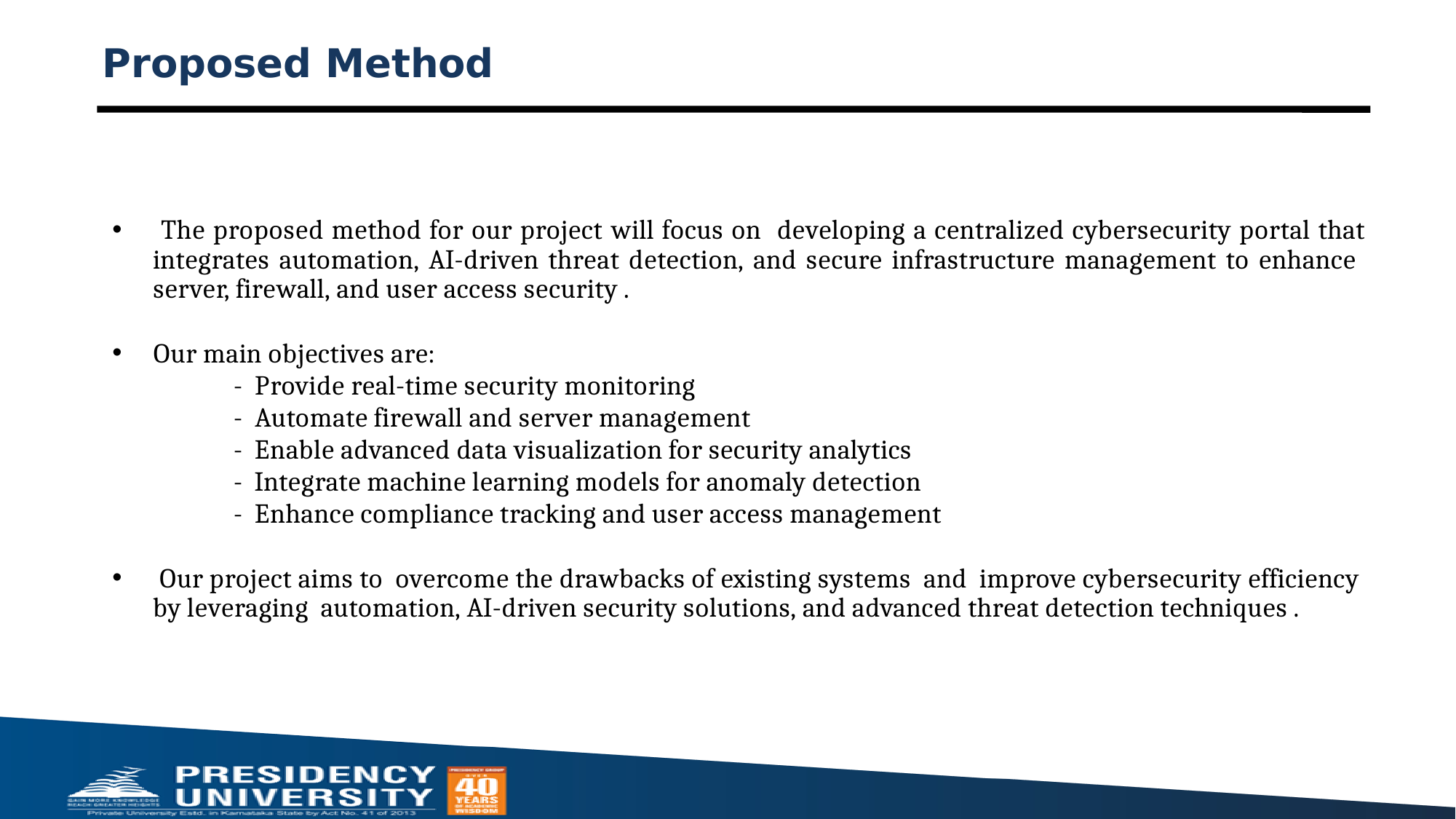

# Proposed Method

 The proposed method for our project will focus on  developing a centralized cybersecurity portal that integrates automation, AI-driven threat detection, and secure infrastructure management to enhance  server, firewall, and user access security .

Our main objectives are:
                   -  Provide real-time security monitoring
                   -  Automate firewall and server management
                   -  Enable advanced data visualization for security analytics
                   -  Integrate machine learning models for anomaly detection
                   -  Enhance compliance tracking and user access management

 Our project aims to  overcome the drawbacks of existing systems  and  improve cybersecurity efficiency  by leveraging  automation, AI-driven security solutions, and advanced threat detection techniques .